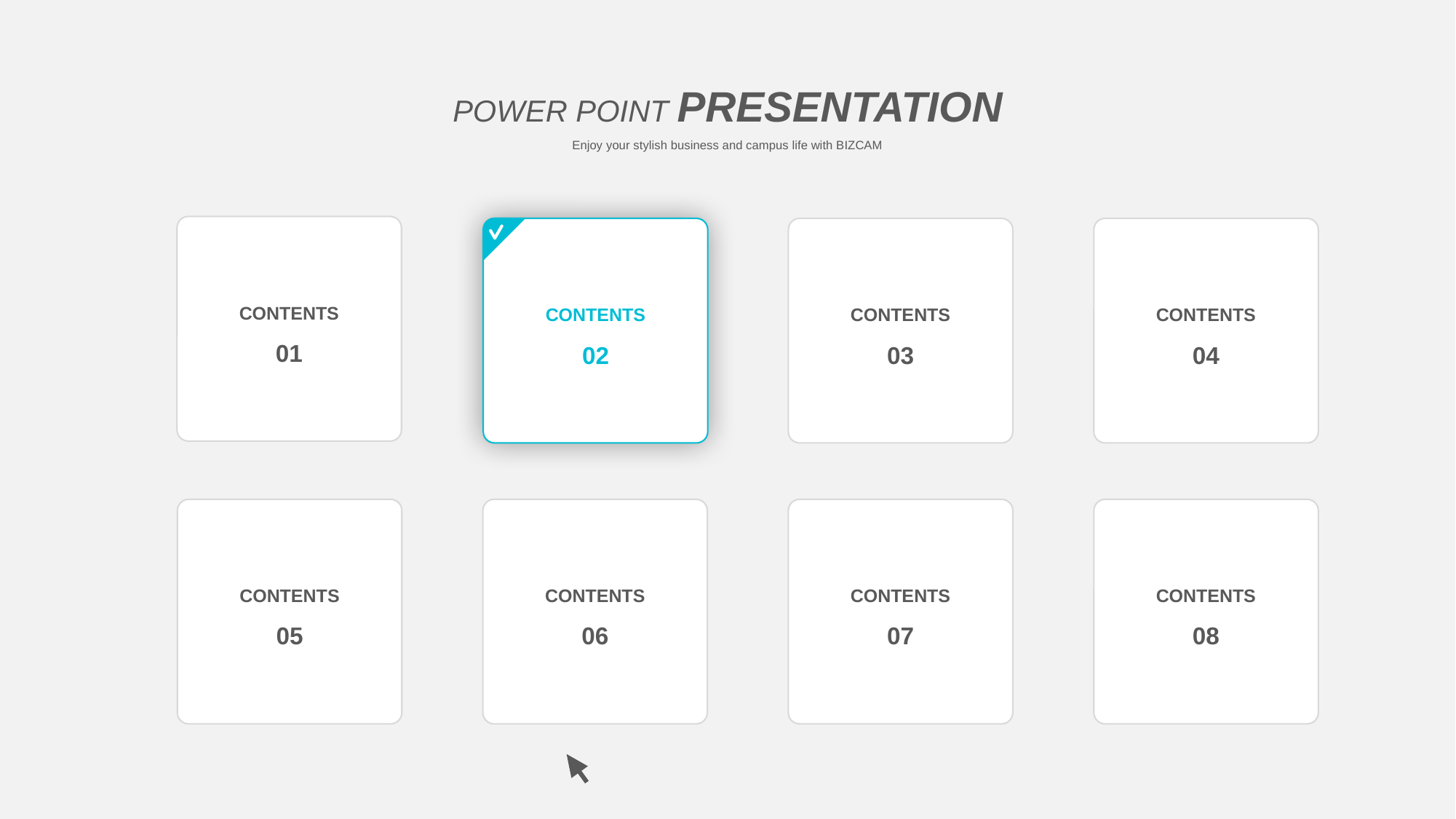

POWER POINT PRESENTATION
Enjoy your stylish business and campus life with BIZCAM
CONTENTS
01
CONTENTS
02
CONTENTS
02
CONTENTS
02

CONTENTS
03
CONTENTS
04
CONTENTS
05
CONTENTS
06
CONTENTS
07
CONTENTS
08